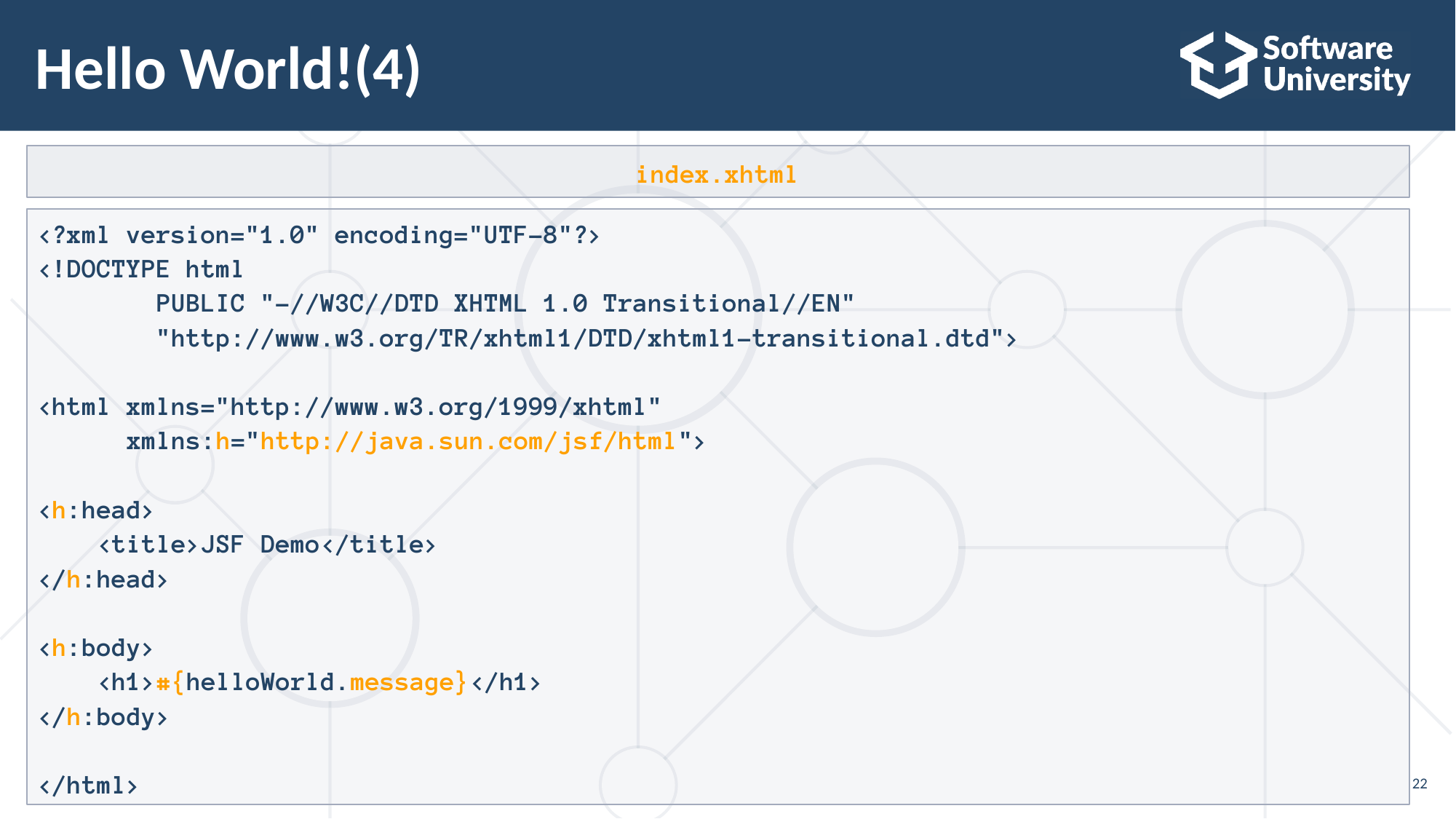

# Hello World!(4)
index.xhtml
<?xml version="1.0" encoding="UTF-8"?>
<!DOCTYPE html
        PUBLIC "-//W3C//DTD XHTML 1.0 Transitional//EN"
        "http://www.w3.org/TR/xhtml1/DTD/xhtml1-transitional.dtd">

<html xmlns="http://www.w3.org/1999/xhtml"
      xmlns:h="http://java.sun.com/jsf/html">

<h:head>
    <title>JSF Demo</title>
</h:head>

<h:body>
    <h1>#{helloWorld.message}</h1>
</h:body>

</html>
22